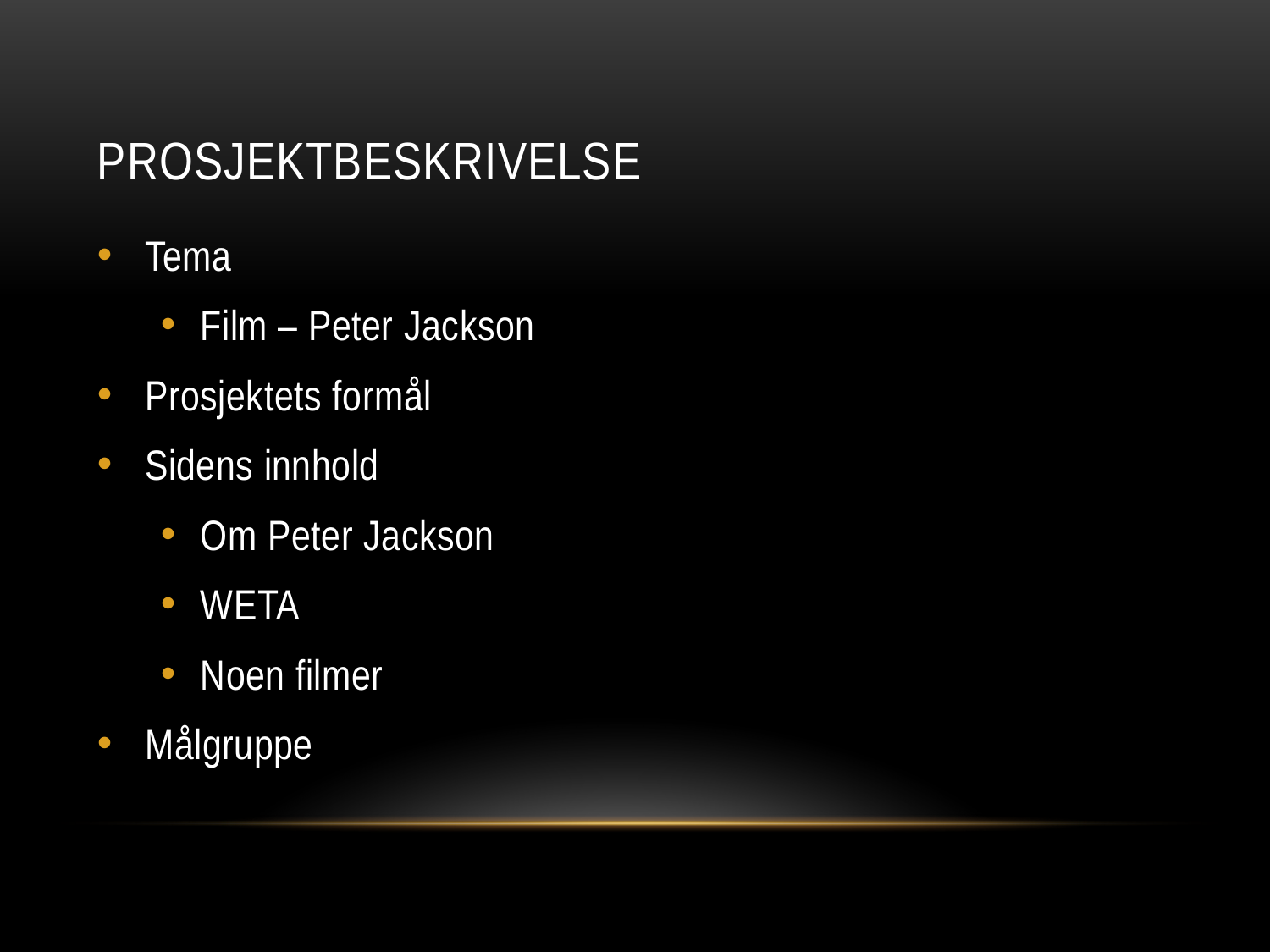

# Prosjektbeskrivelse
Tema
Film – Peter Jackson
Prosjektets formål
Sidens innhold
Om Peter Jackson
WETA
Noen filmer
Målgruppe